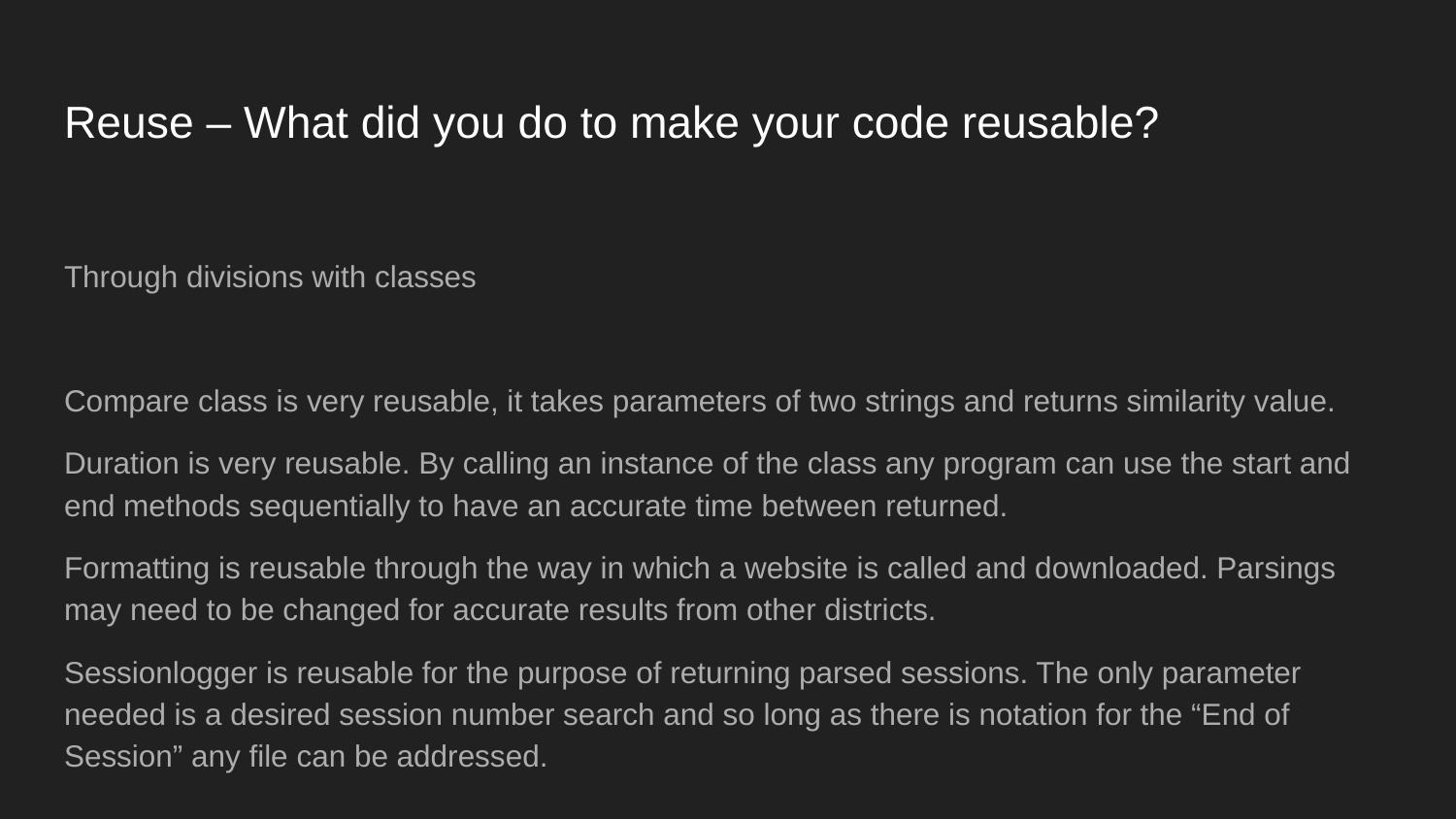

# Reuse – What did you do to make your code reusable?
Through divisions with classes

Compare class is very reusable, it takes parameters of two strings and returns similarity value.
Duration is very reusable. By calling an instance of the class any program can use the start and end methods sequentially to have an accurate time between returned.
Formatting is reusable through the way in which a website is called and downloaded. Parsings may need to be changed for accurate results from other districts.
Sessionlogger is reusable for the purpose of returning parsed sessions. The only parameter needed is a desired session number search and so long as there is notation for the “End of Session” any file can be addressed.